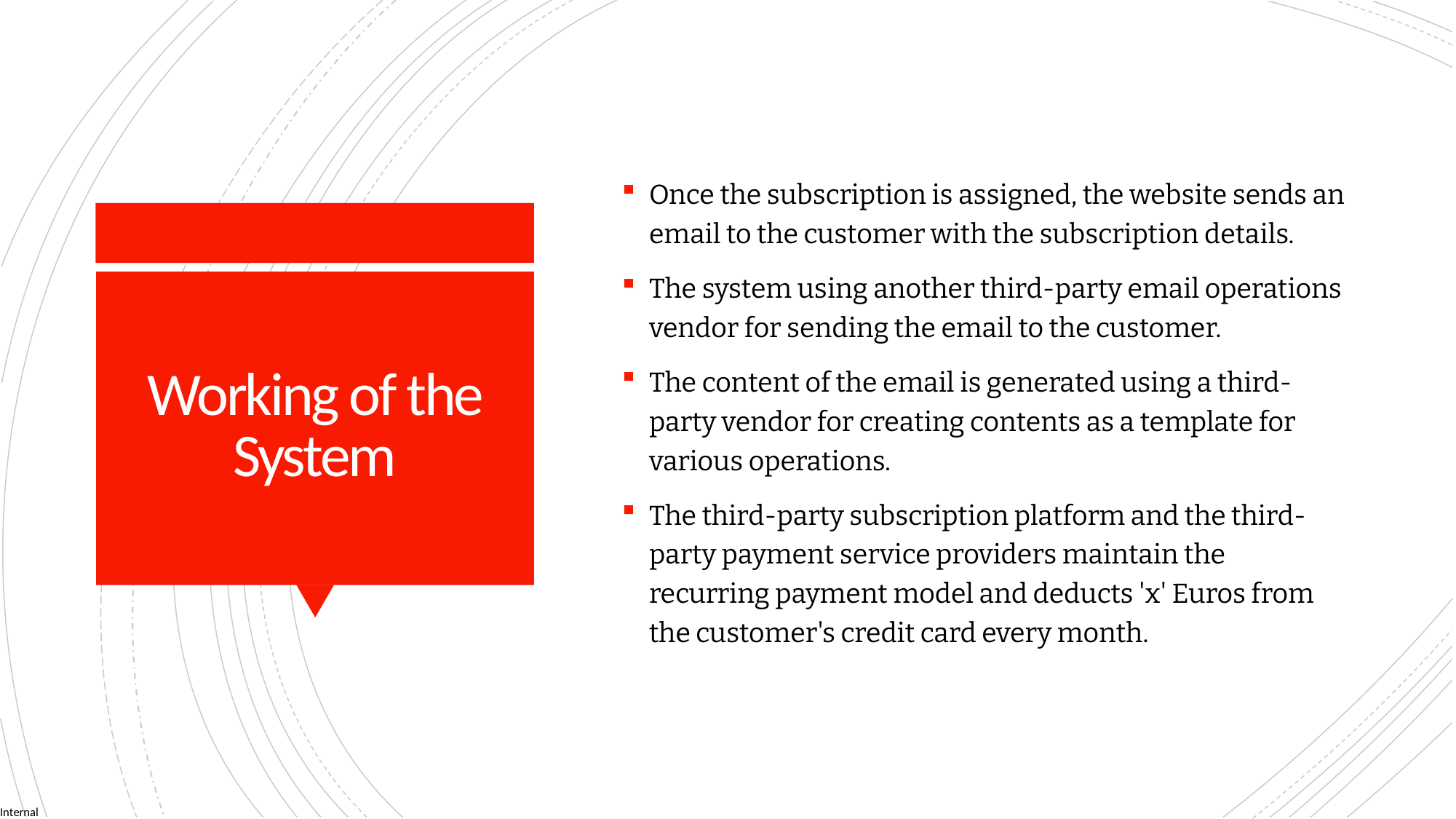

Once the subscription is assigned, the website sends an email to the customer with the subscription details.
The system using another third-party email operations vendor for sending the email to the customer.
The content of the email is generated using a third-party vendor for creating contents as a template for various operations.
The third-party subscription platform and the third-party payment service providers maintain the recurring payment model and deducts 'x' Euros from the customer's credit card every month.
# Working of the System